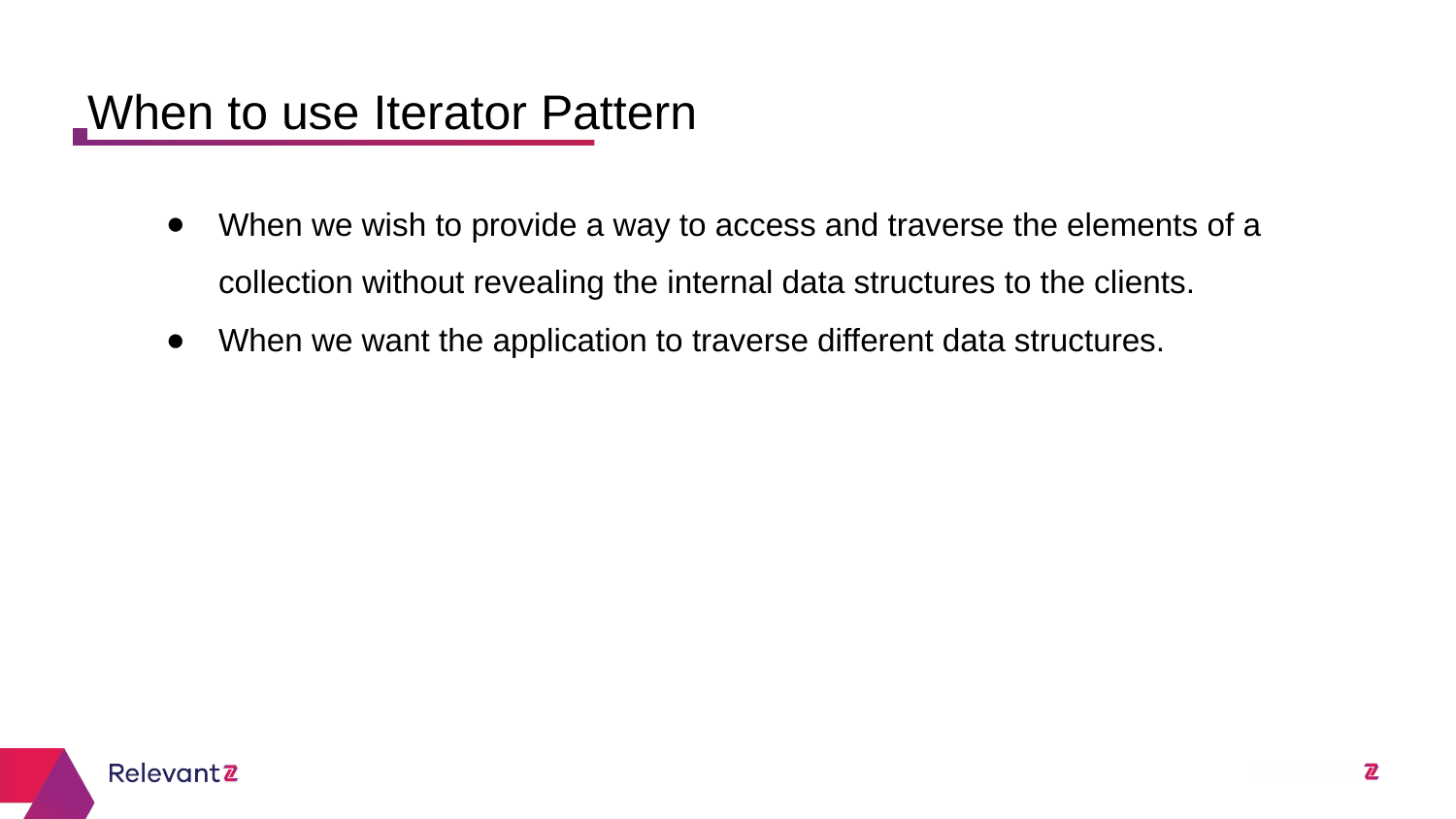

When to use Iterator Pattern
# When we wish to provide a way to access and traverse the elements of a collection without revealing the internal data structures to the clients.
When we want the application to traverse different data structures.